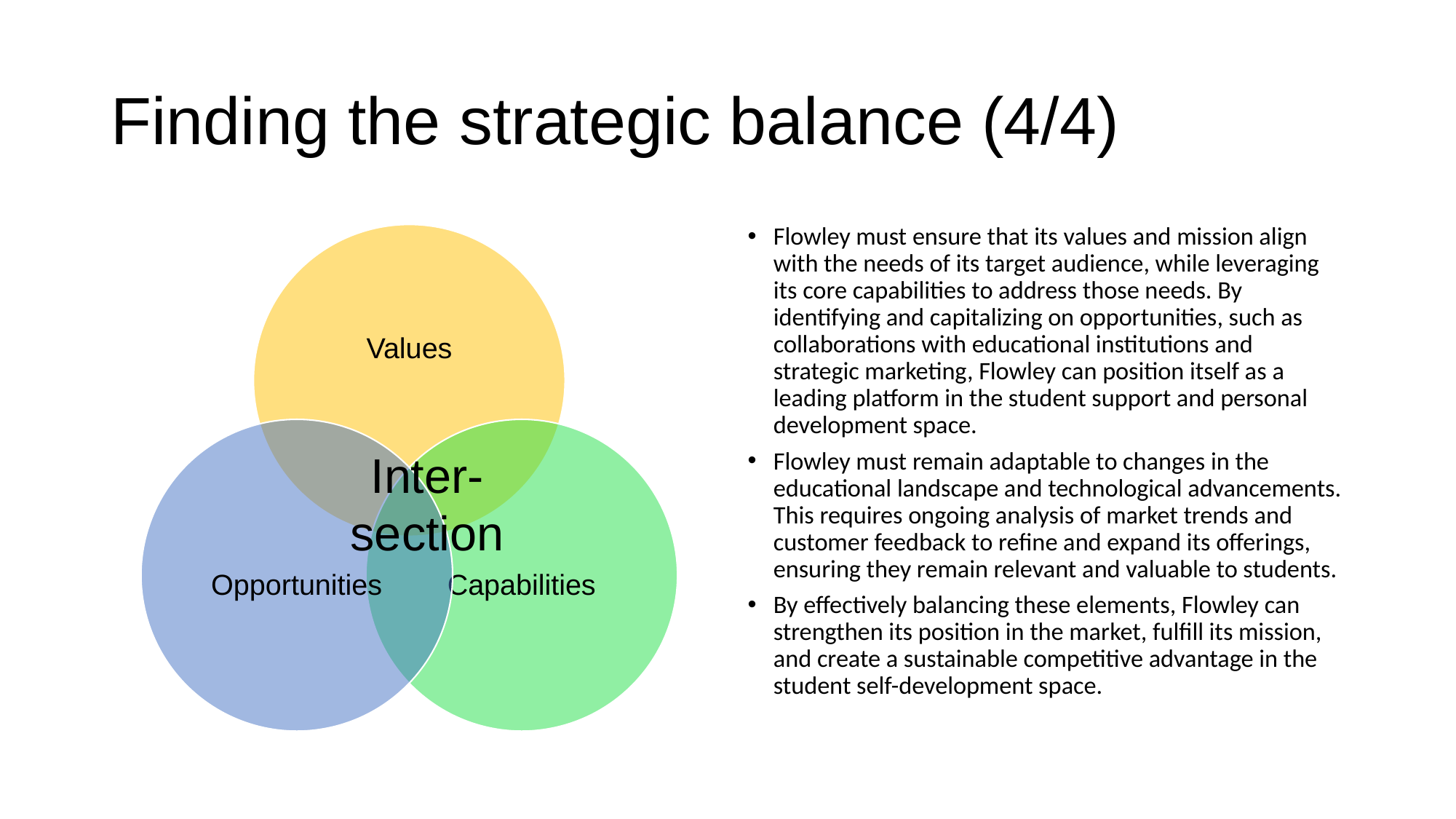

# Finding the strategic balance (4/4)
Values
Capabilities
Opportunities
Flowley must ensure that its values and mission align with the needs of its target audience, while leveraging its core capabilities to address those needs. By identifying and capitalizing on opportunities, such as collaborations with educational institutions and strategic marketing, Flowley can position itself as a leading platform in the student support and personal development space.
Flowley must remain adaptable to changes in the educational landscape and technological advancements. This requires ongoing analysis of market trends and customer feedback to refine and expand its offerings, ensuring they remain relevant and valuable to students.
By effectively balancing these elements, Flowley can strengthen its position in the market, fulfill its mission, and create a sustainable competitive advantage in the student self-development space.
Inter-
section